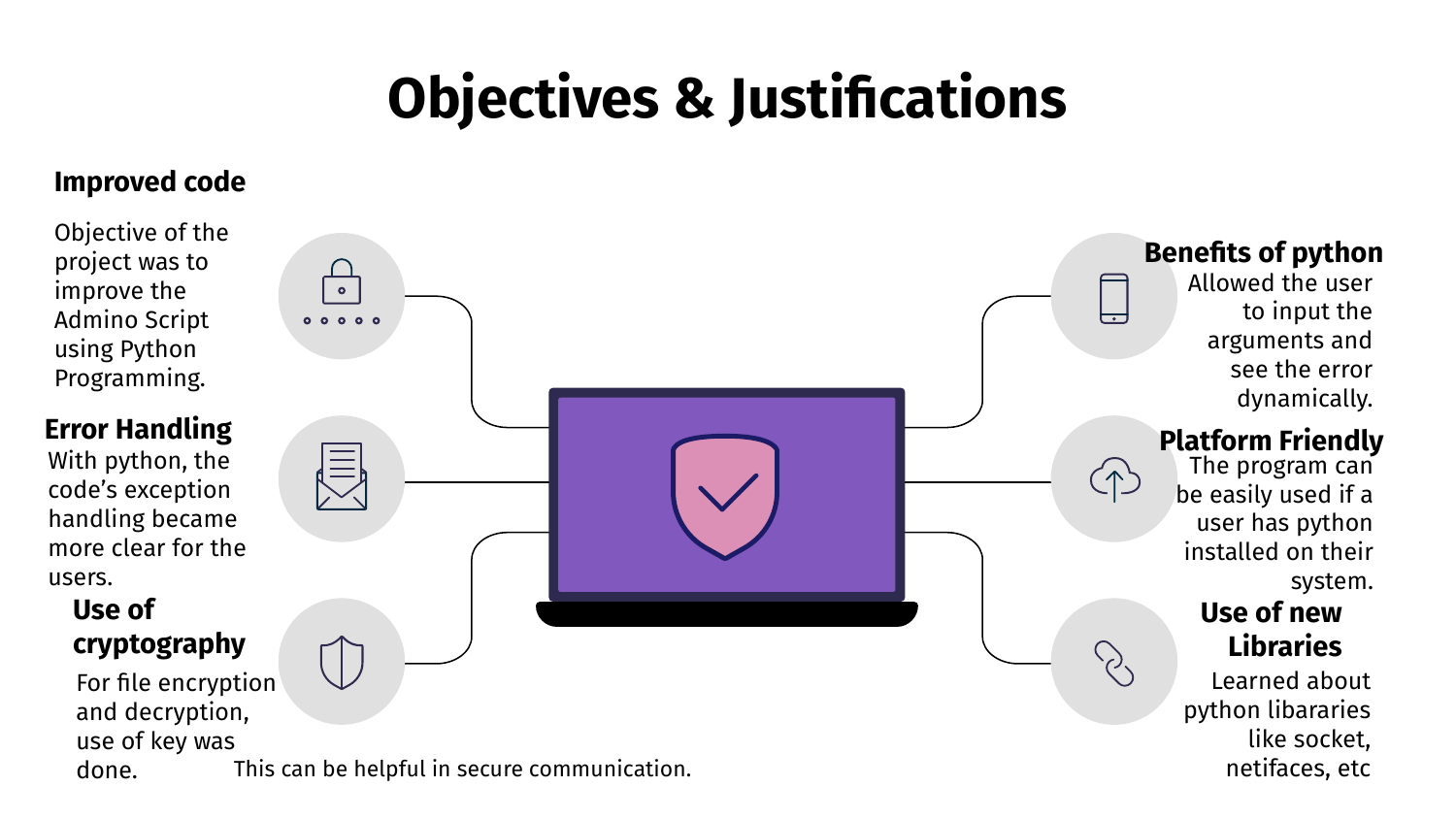

# Objectives & Justifications
Improved code
Objective of the project was to improve the Admino Script using Python Programming.
Benefits of python
Allowed the user to input the arguments and see the error dynamically.

Error Handling
With python, the code’s exception handling became more clear for the users.
Platform Friendly
The program can be easily used if a user has python installed on their system.
Use of cryptography
For file encryption and decryption, use of key was done.
Use of new Libraries
Learned about python libararies like socket, netifaces, etc
This can be helpful in secure communication.